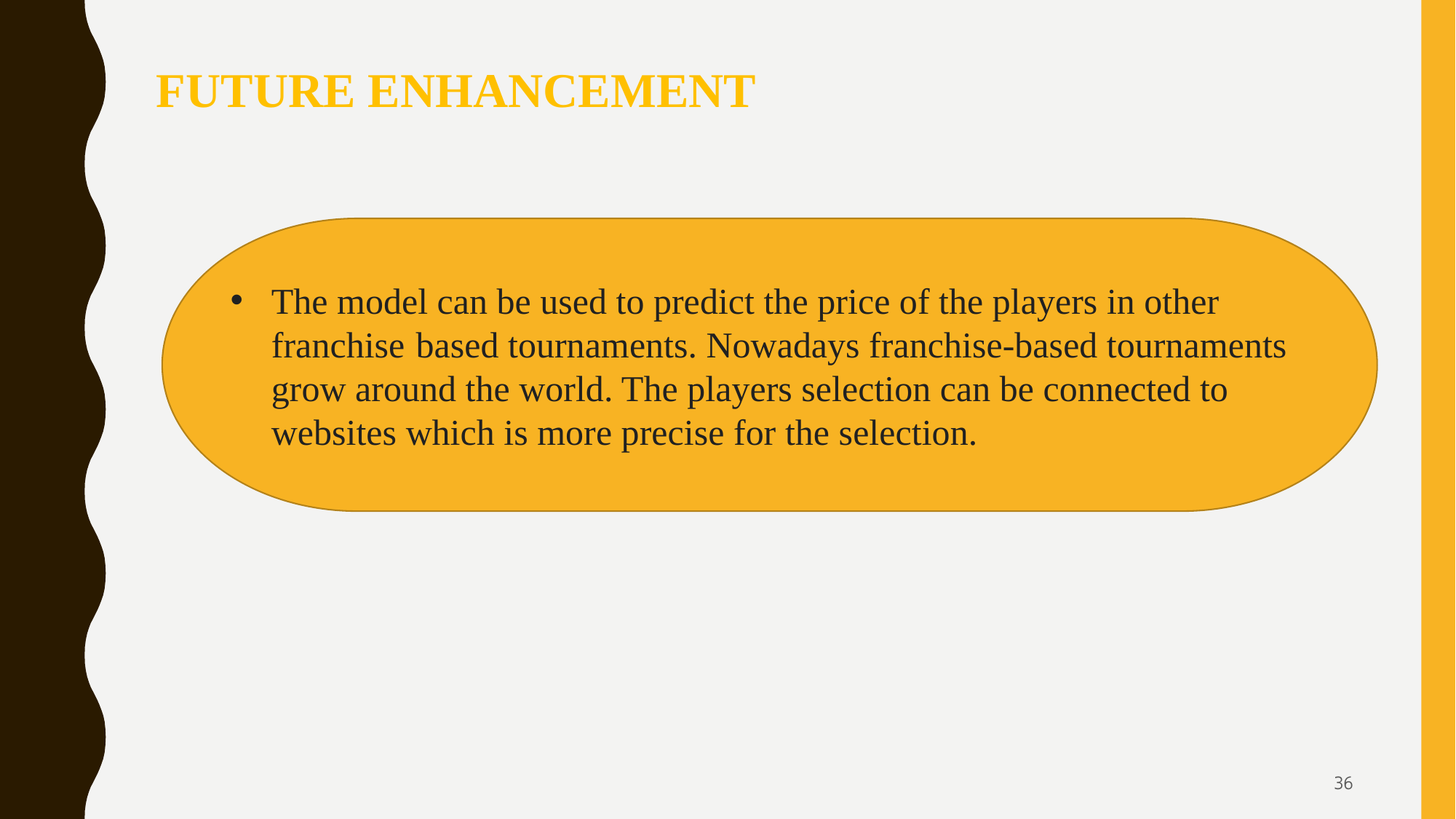

# FUTURE ENHANCEMENT
The model can be used to predict the price of the players in other franchise based tournaments. Nowadays franchise-based tournaments grow around the world. The players selection can be connected to websites which is more precise for the selection.
36